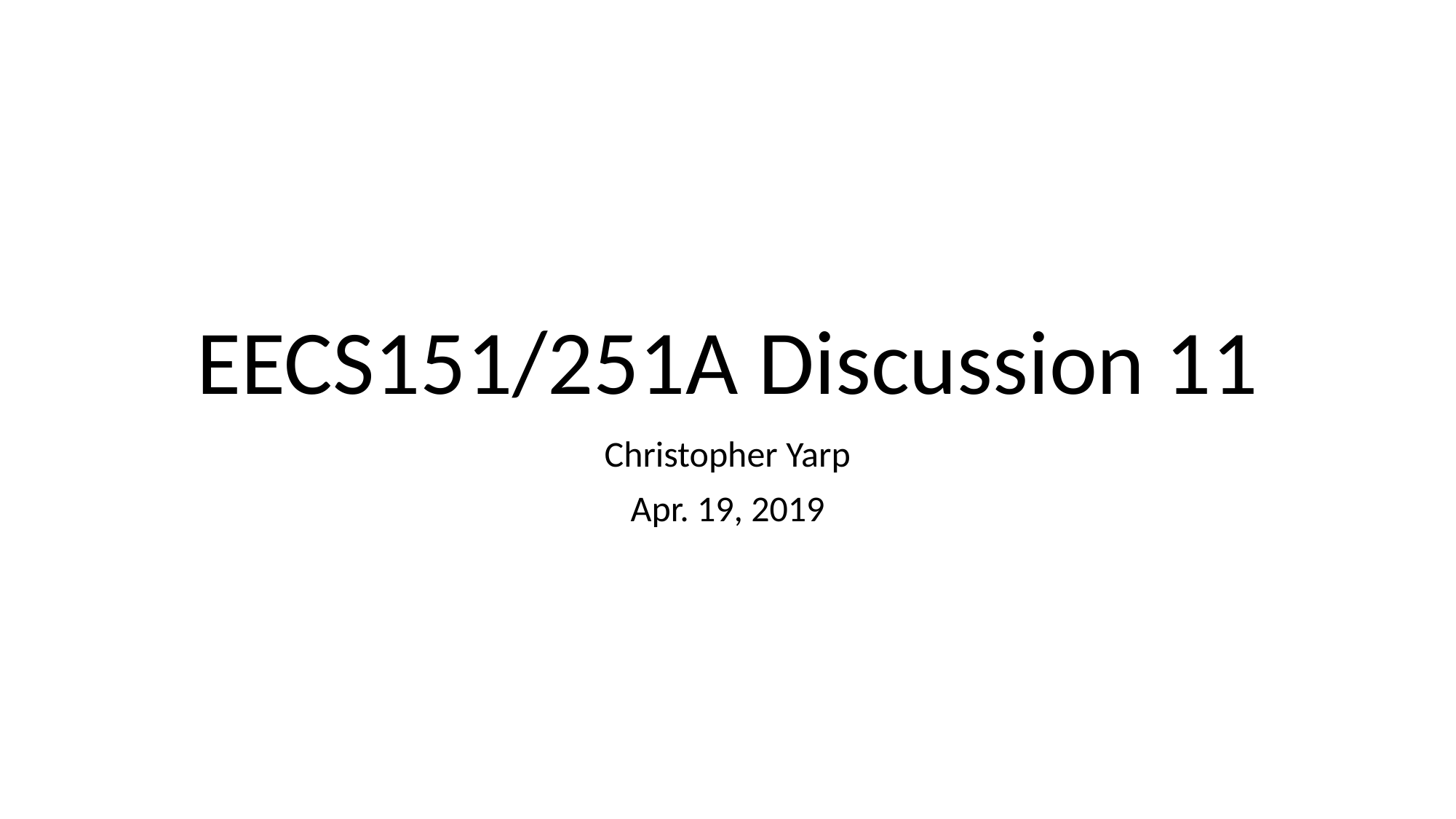

# EECS151/251A Discussion 11
Christopher Yarp
Apr. 19, 2019